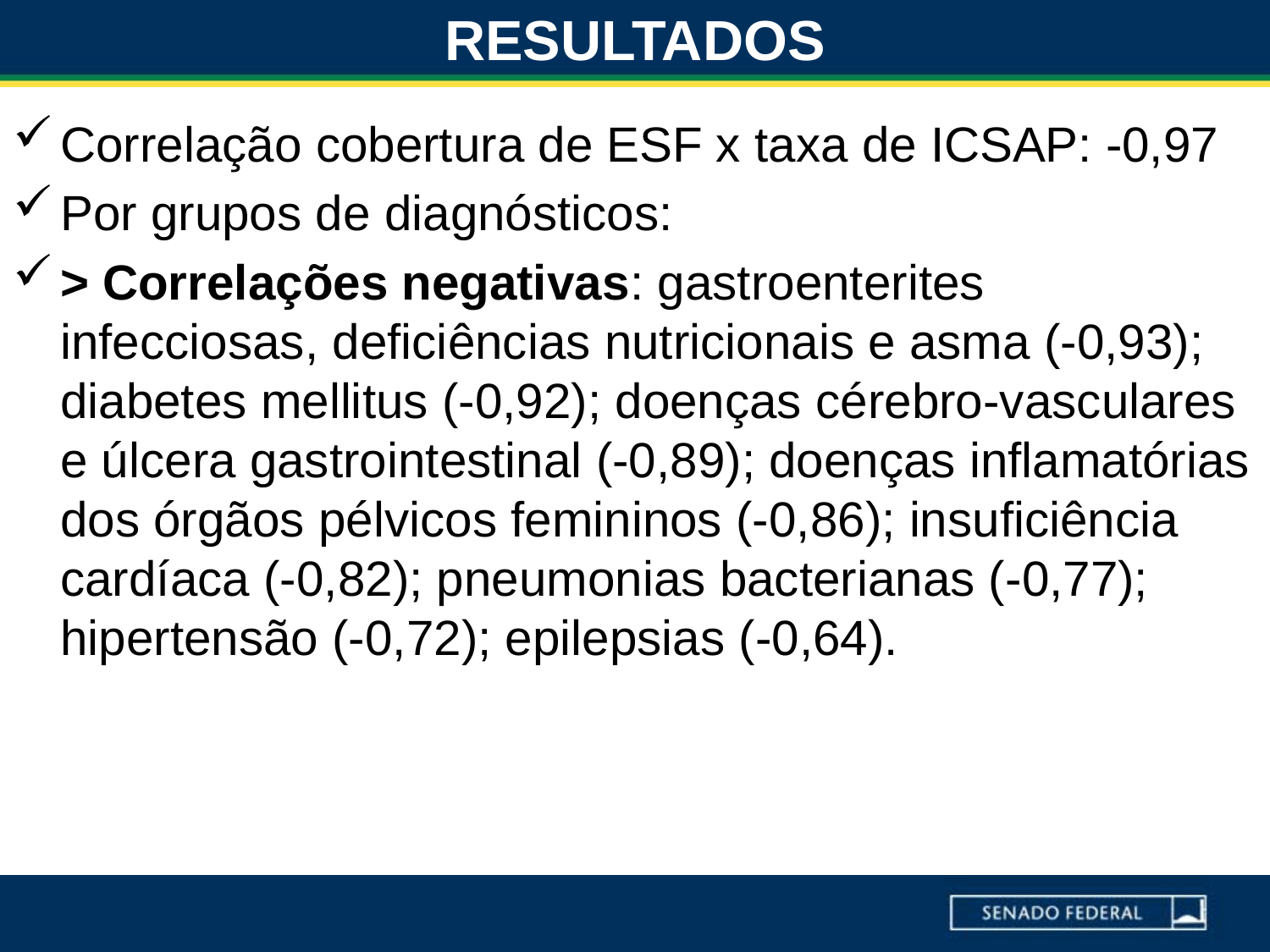

# RESULTADOS
Correlação cobertura de ESF x taxa de ICSAP: -0,97
Por grupos de diagnósticos:
> Correlações negativas: gastroenterites infecciosas, deficiências nutricionais e asma (-0,93); diabetes mellitus (-0,92); doenças cérebro-vasculares e úlcera gastrointestinal (-0,89); doenças inflamatórias dos órgãos pélvicos femininos (-0,86); insuficiência cardíaca (-0,82); pneumonias bacterianas (-0,77); hipertensão (-0,72); epilepsias (-0,64).